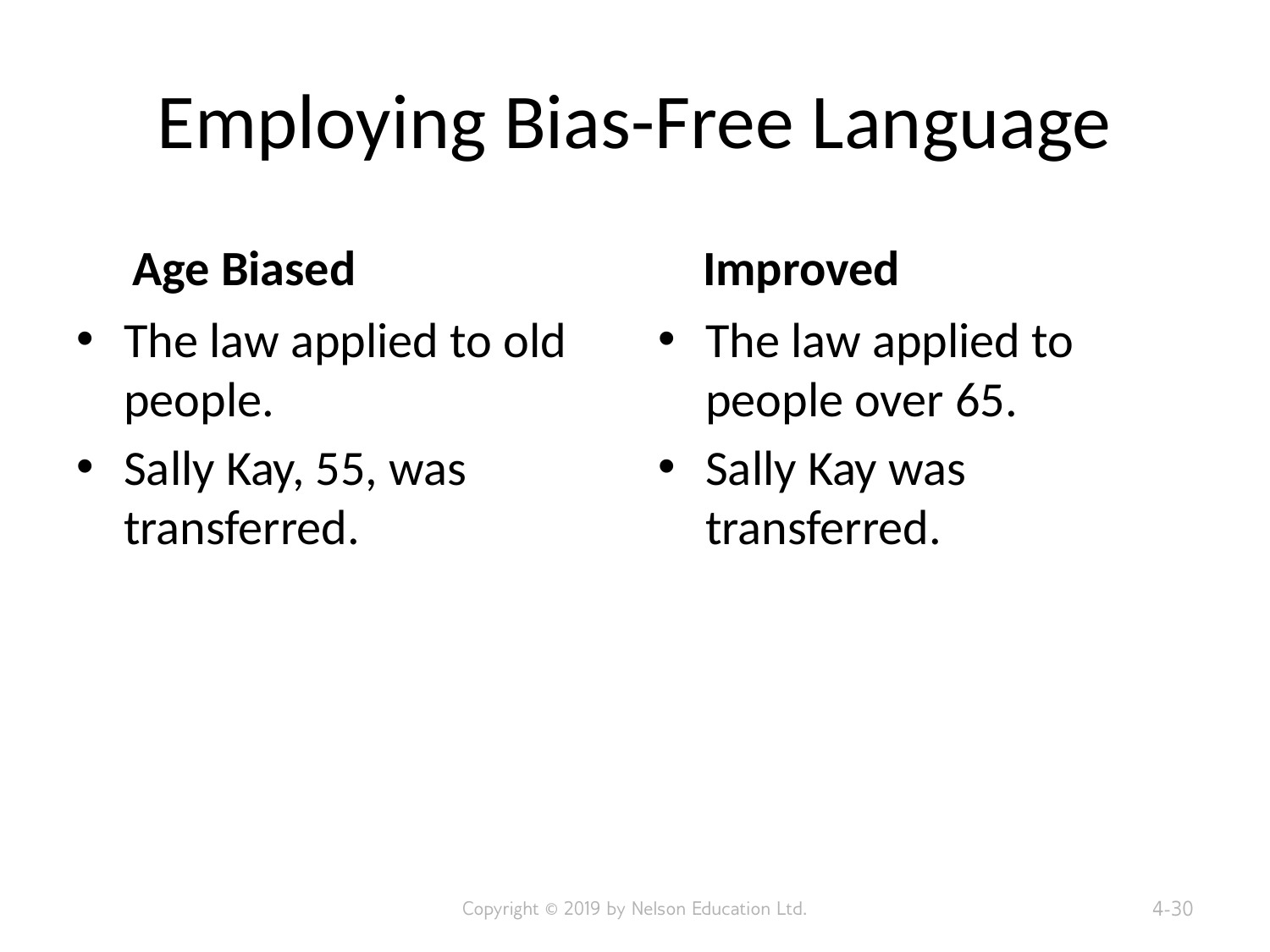

# Employing Bias-Free Language
     Age Biased
    Improved
The law applied to old people.
Sally Kay, 55, was transferred.
The law applied to people over 65.
Sally Kay was transferred.
Copyright © 2019 by Nelson Education Ltd.
4-30